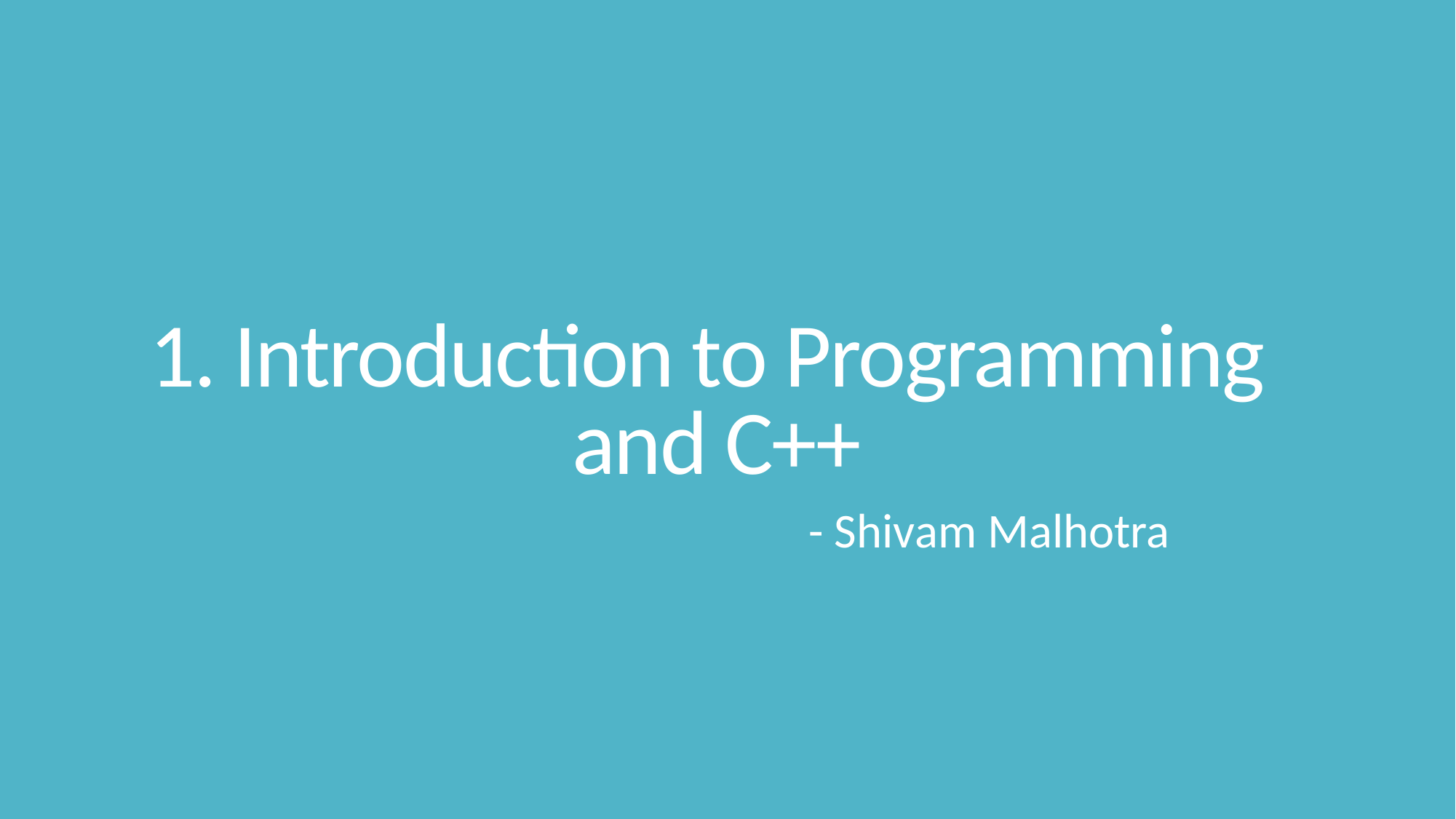

# 1. Introduction to Programming and C++
- Shivam Malhotra